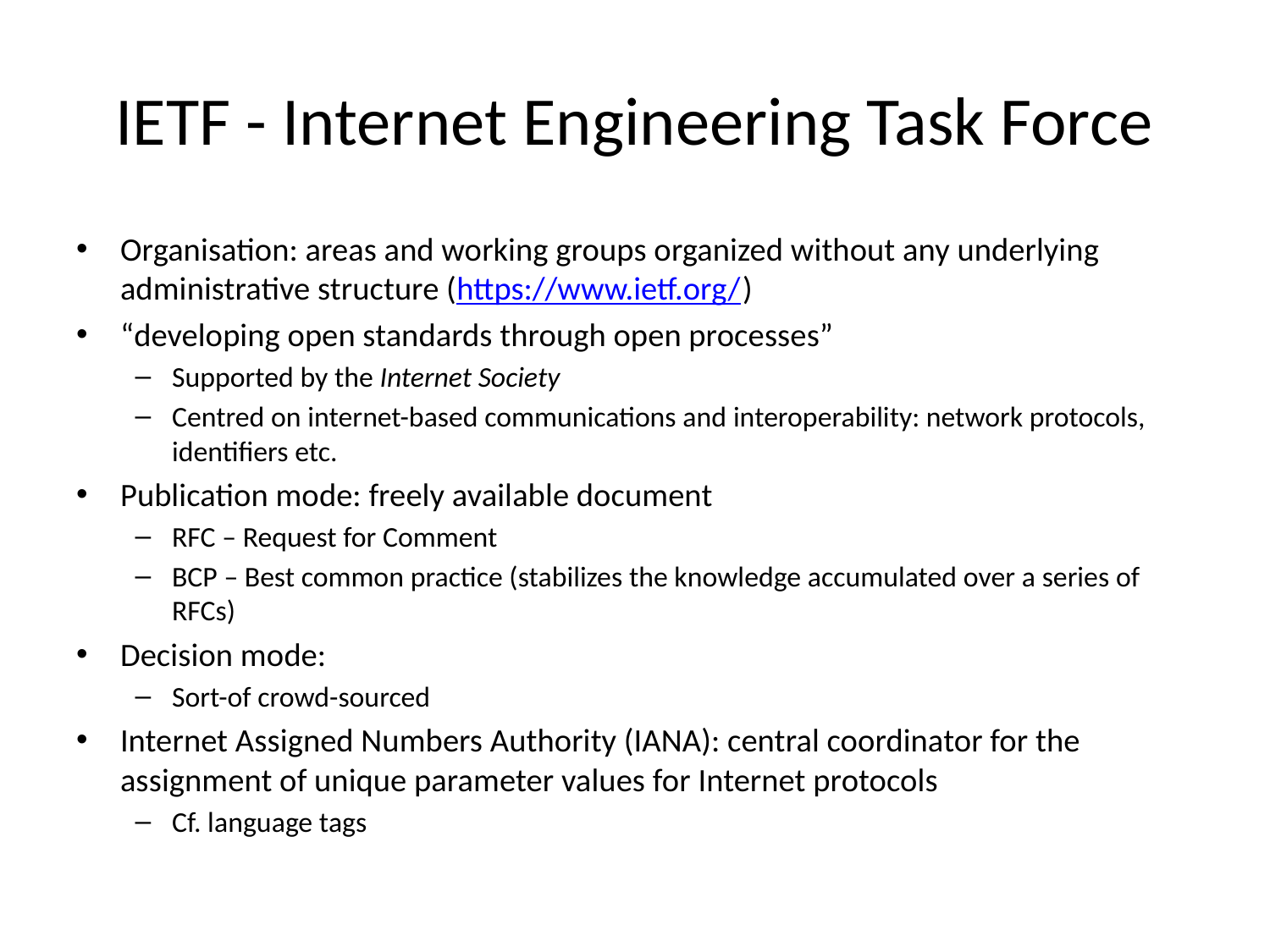

# IETF - Internet Engineering Task Force
Organisation: areas and working groups organized without any underlying administrative structure (https://www.ietf.org/)
“developing open standards through open processes”
Supported by the Internet Society
Centred on internet-based communications and interoperability: network protocols, identifiers etc.
Publication mode: freely available document
RFC – Request for Comment
BCP – Best common practice (stabilizes the knowledge accumulated over a series of RFCs)
Decision mode:
Sort-of crowd-sourced
Internet Assigned Numbers Authority (IANA): central coordinator for the assignment of unique parameter values for Internet protocols
Cf. language tags